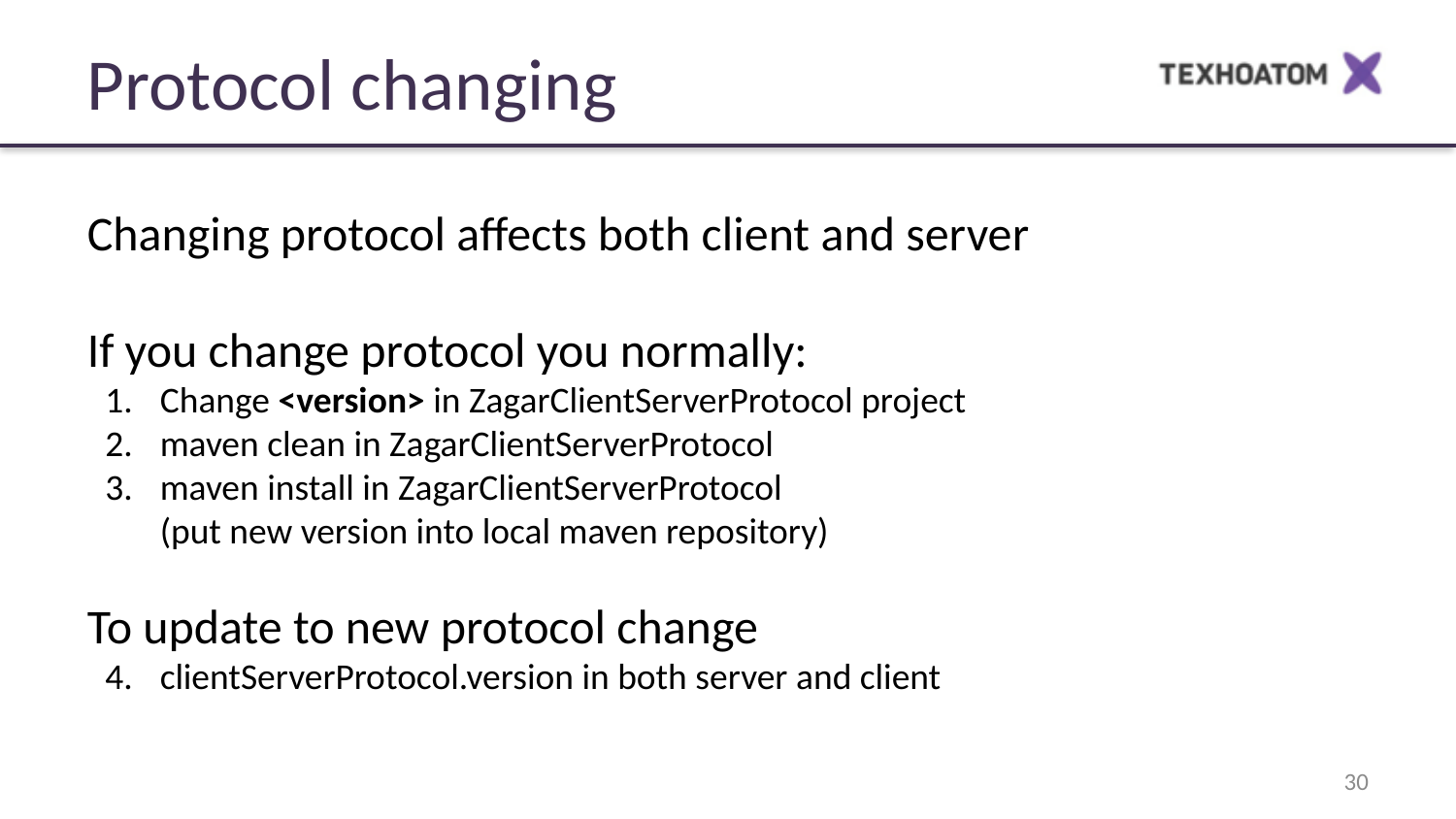

Protocol changing
Changing protocol affects both client and server

If you change protocol you normally:
Change <version> in ZagarClientServerProtocol project
maven clean in ZagarClientServerProtocol
maven install in ZagarClientServerProtocol
(put new version into local maven repository)

To update to new protocol change
clientServerProtocol.version in both server and client

30